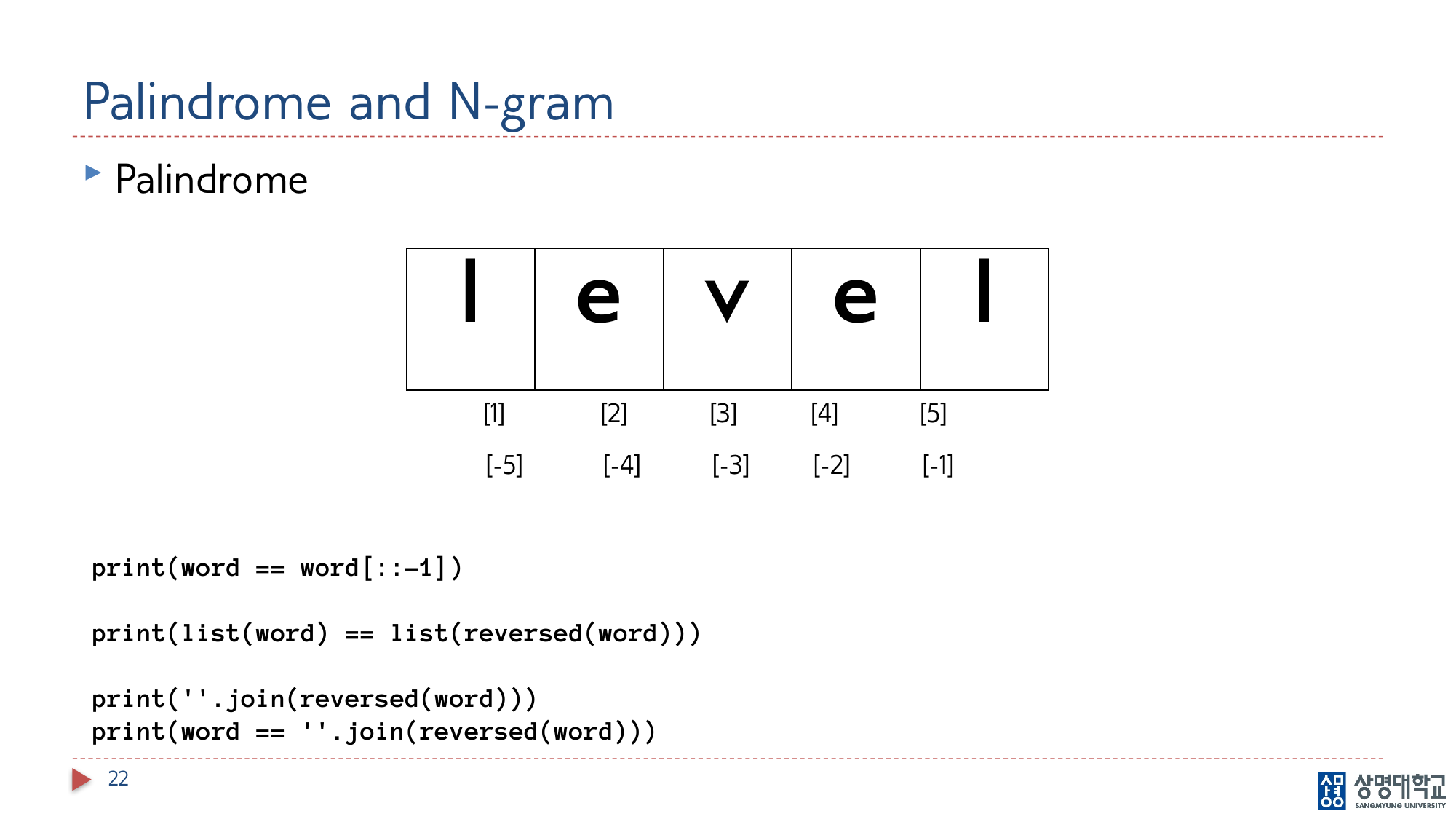

# Palindrome and N-gram
Palindrome

| l | e | v | e | l |
| --- | --- | --- | --- | --- |
[1]	 [2]	 [3] 	[4] 	[5]
[-5]	 [-4]	 [-3] 	[-2] 	[-1]
print(word == word[::-1])

print(list(word) == list(reversed(word)))

print(''.join(reversed(word)))
print(word == ''.join(reversed(word)))
22